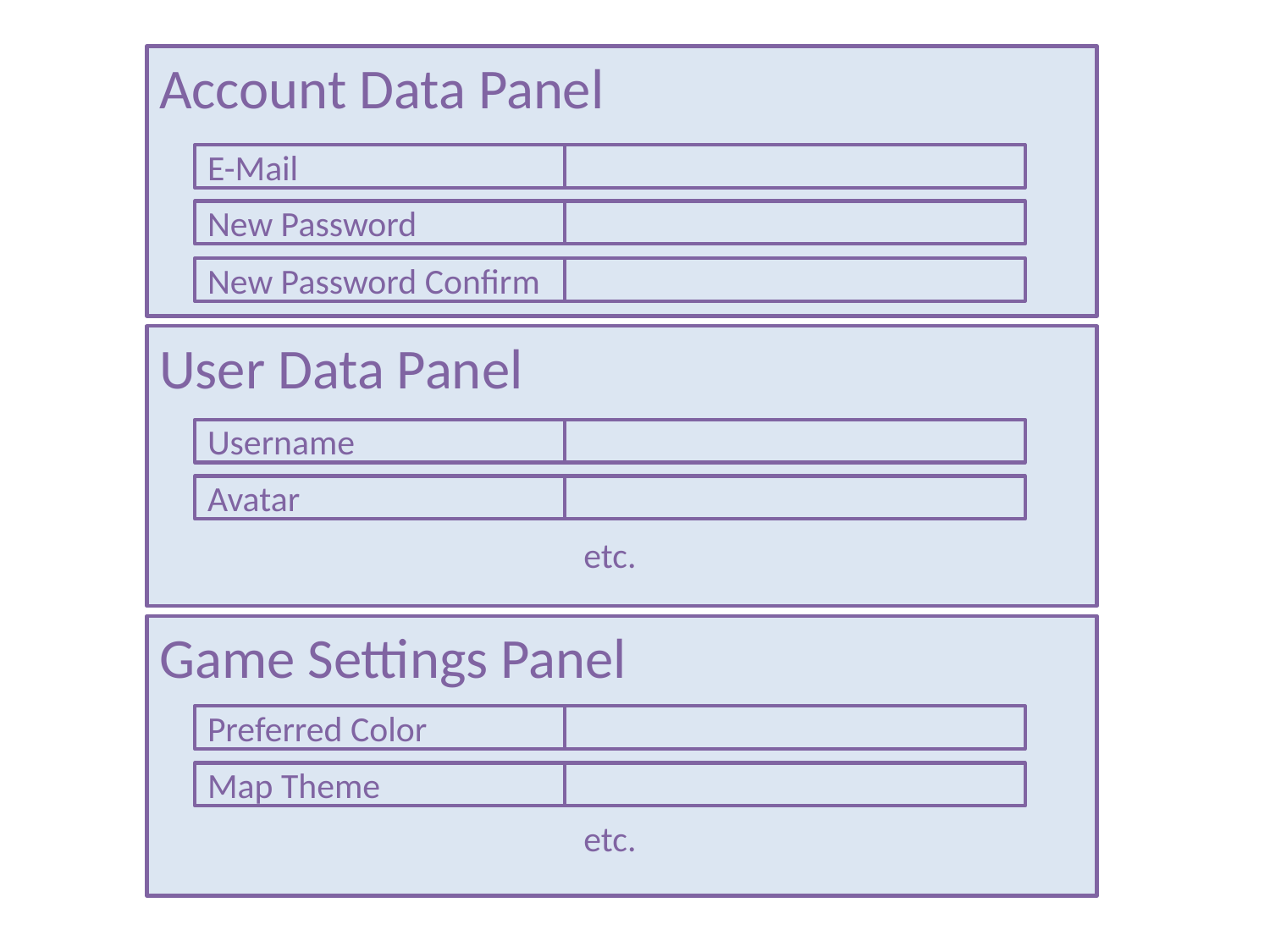

Account Data Panel

E-Mail

New Password

New Password Confirm
User Data Panel

Username

Avatar
etc.
Game Settings Panel
Preferred Color

Map Theme

etc.